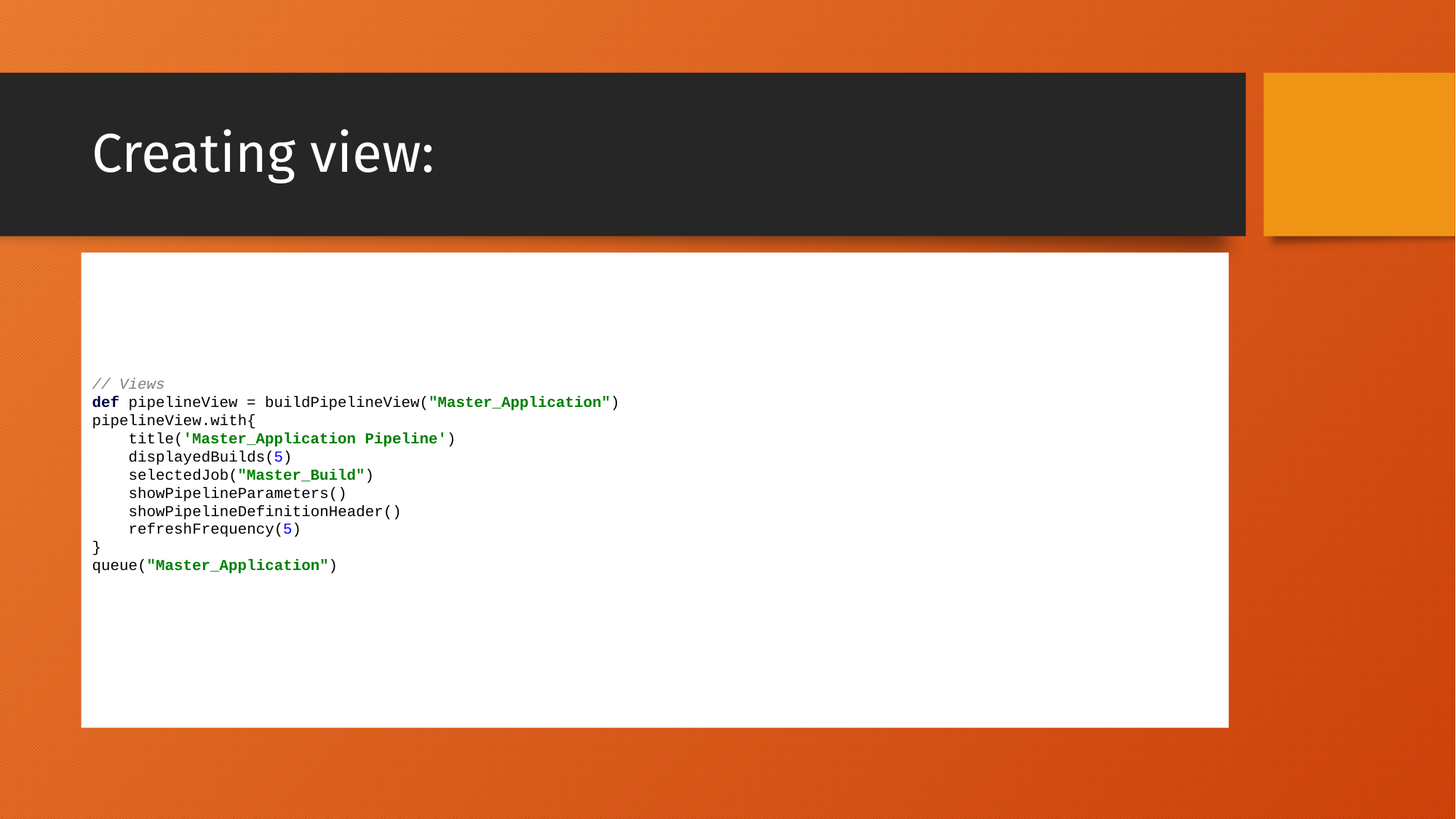

# Creating view:
// Views
def pipelineView = buildPipelineView("Master_Application")
pipelineView.with{
    title('Master_Application Pipeline')
    displayedBuilds(5)
    selectedJob("Master_Build")
    showPipelineParameters()
    showPipelineDefinitionHeader()
    refreshFrequency(5)
}
queue("Master_Application")